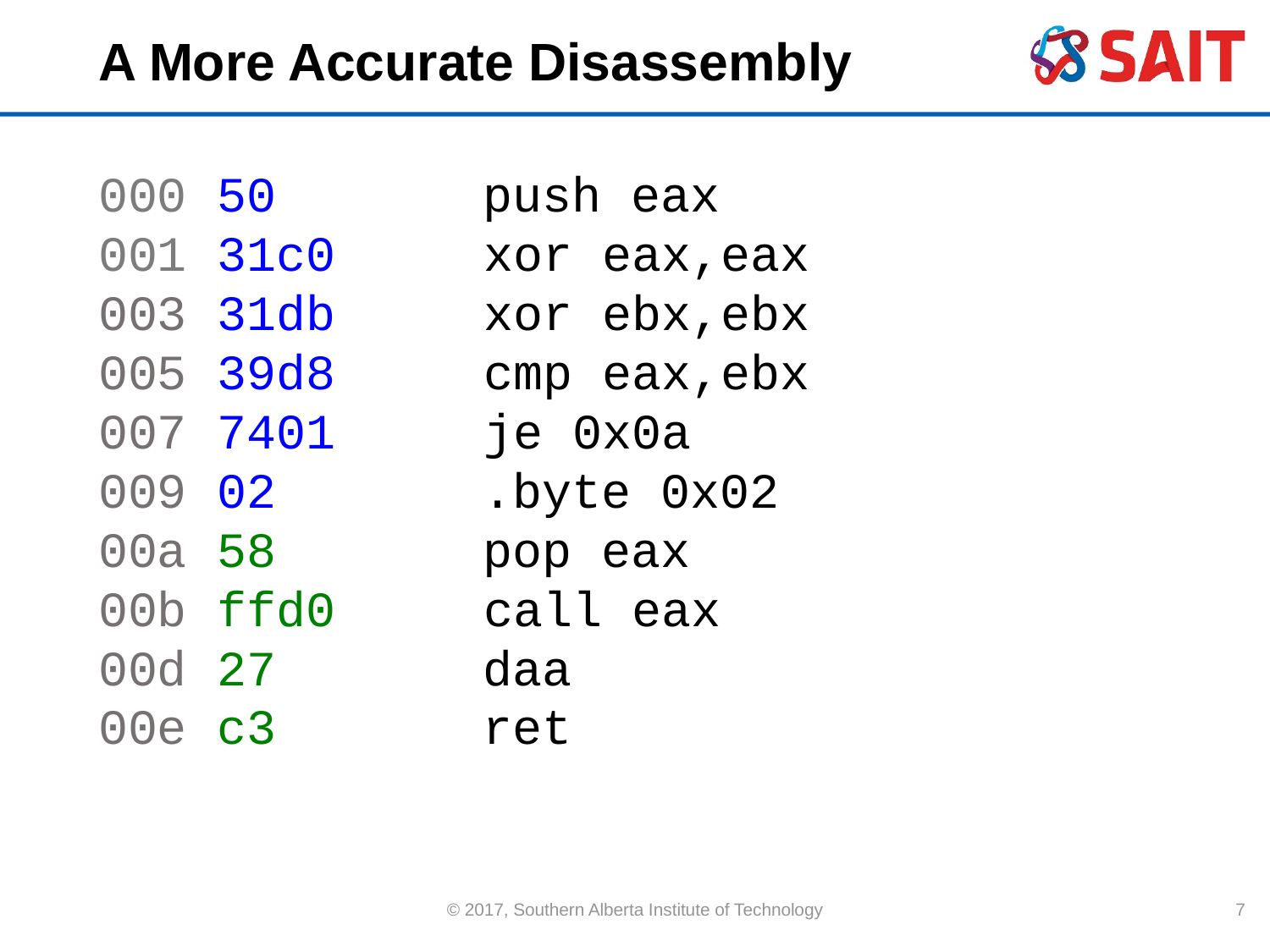

# A More Accurate Disassembly
000 50       push eax
001 31c0     xor eax,eax
003 31db     xor ebx,ebx
005 39d8     cmp eax,ebx
007 7401     je 0x0a
009 02       .byte 0x02
00a 58       pop eax
00b ffd0     call eax
00d 27       daa
00e c3       ret